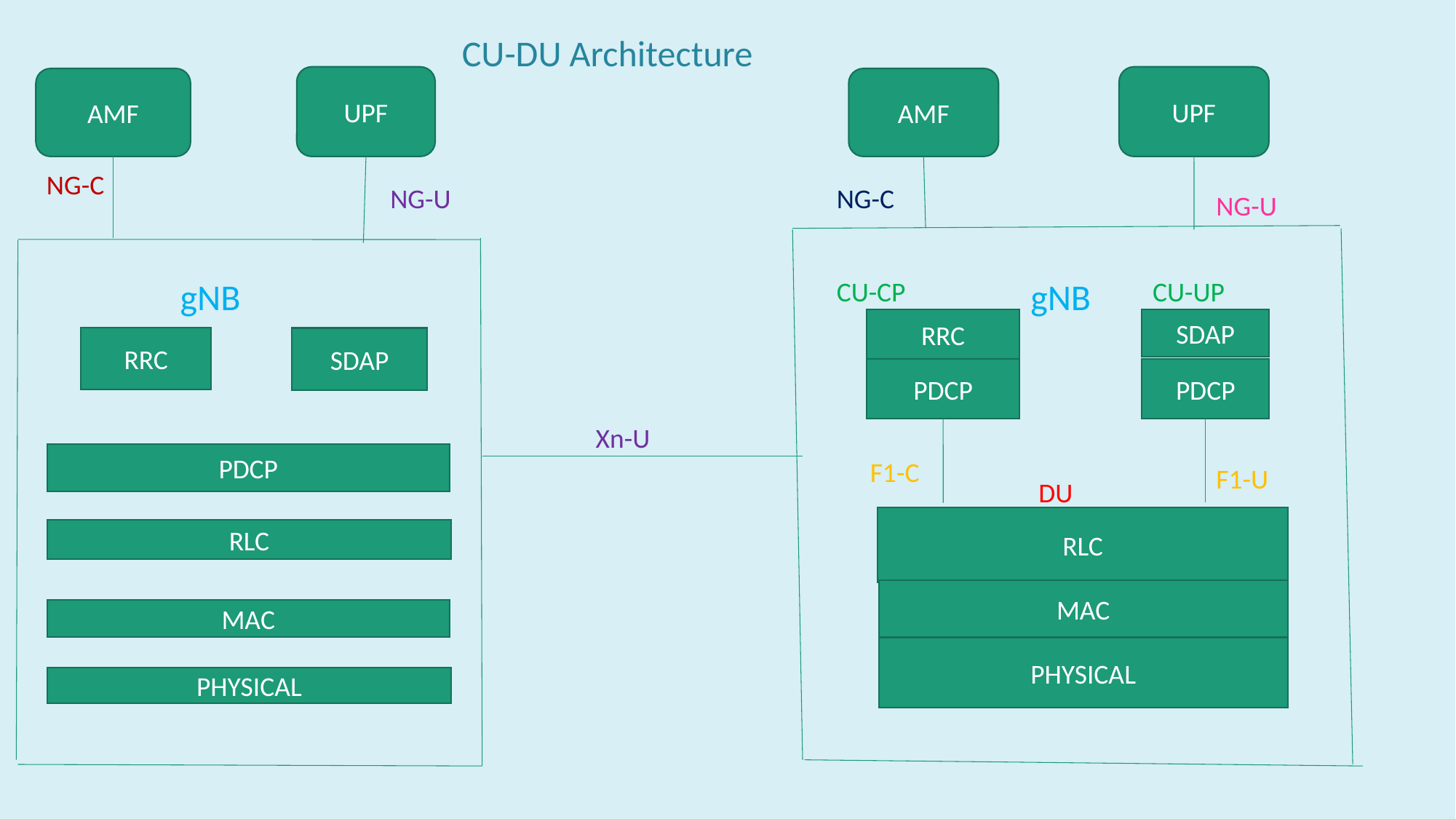

CU-DU Architecture
UPF
UPF
AMF
AMF
NG-C
NG-U
NG-C
NG-U
gNB
CU-CP
gNB
CU-UP
RRC
SDAP
RRC
SDAP
PDCP
PDCP
Xn-U
PDCP
F1-C
F1-U
DU
RLC
RLC
MAC
MAC
PHYSICAL
PHYSICAL